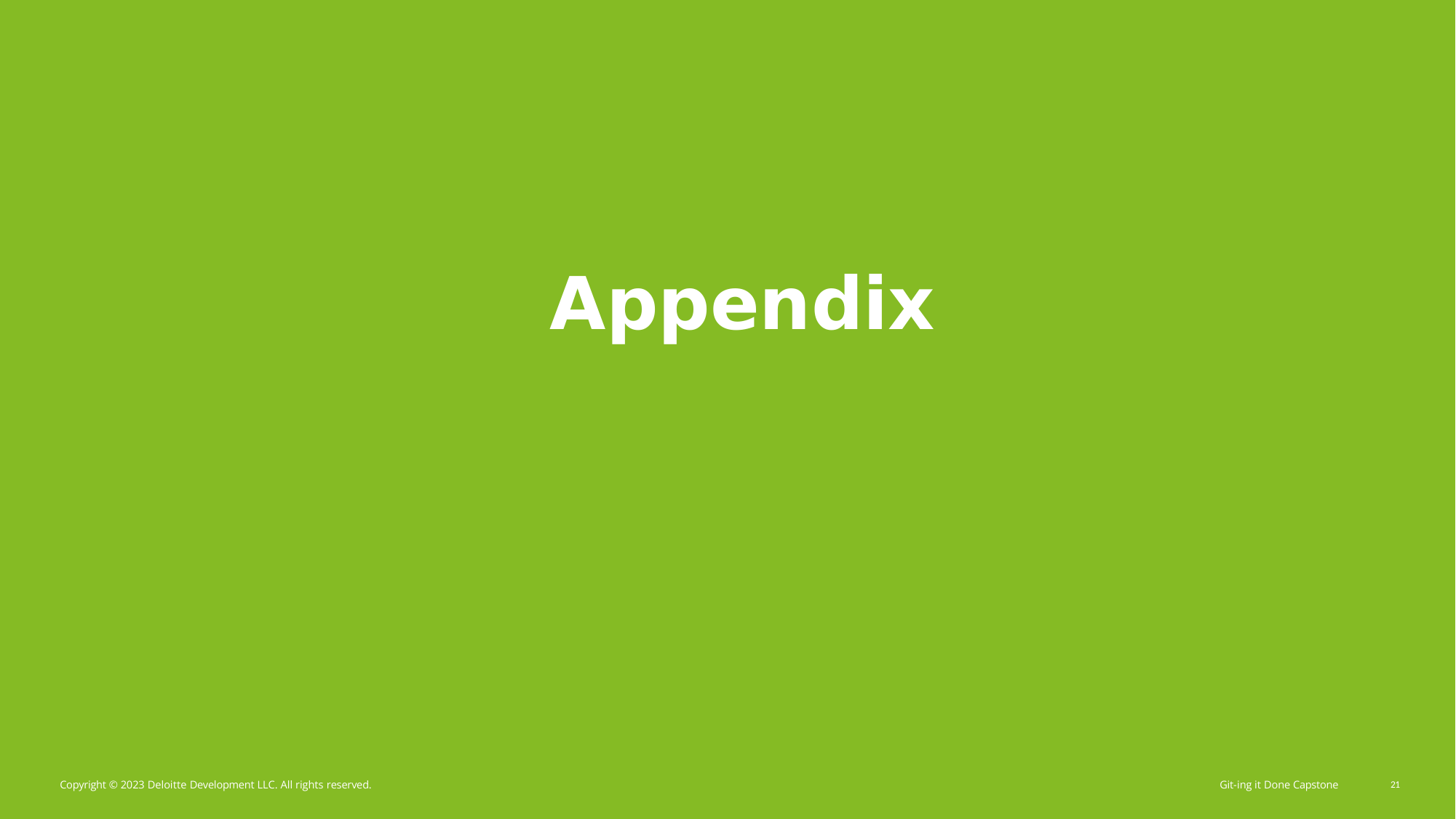

# Appendix
Copyright © 2023 Deloitte Development LLC. All rights reserved.
Git-ing it Done Capstone
21